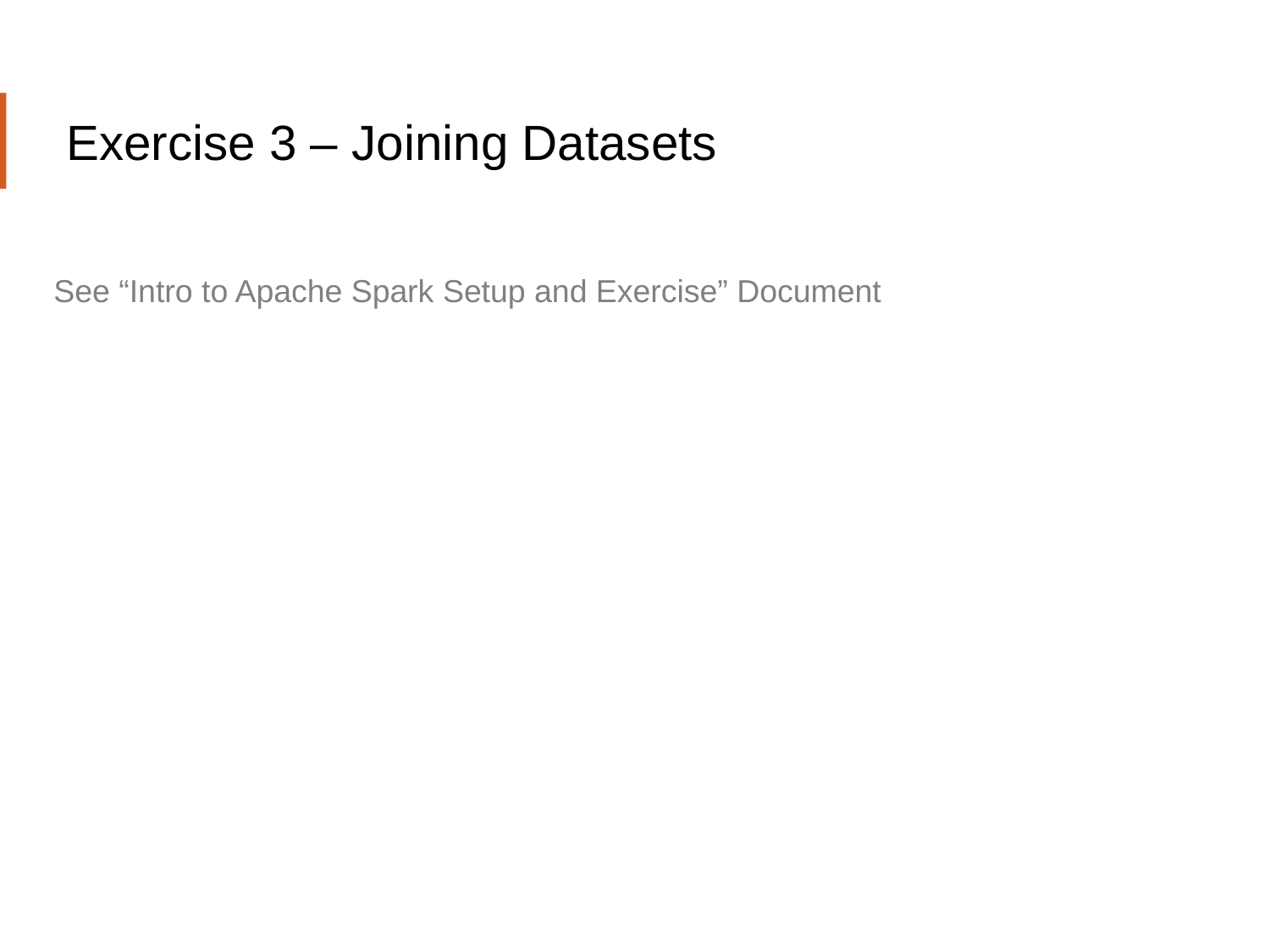

# Exercise 3 – Joining Datasets
See “Intro to Apache Spark Setup and Exercise” Document